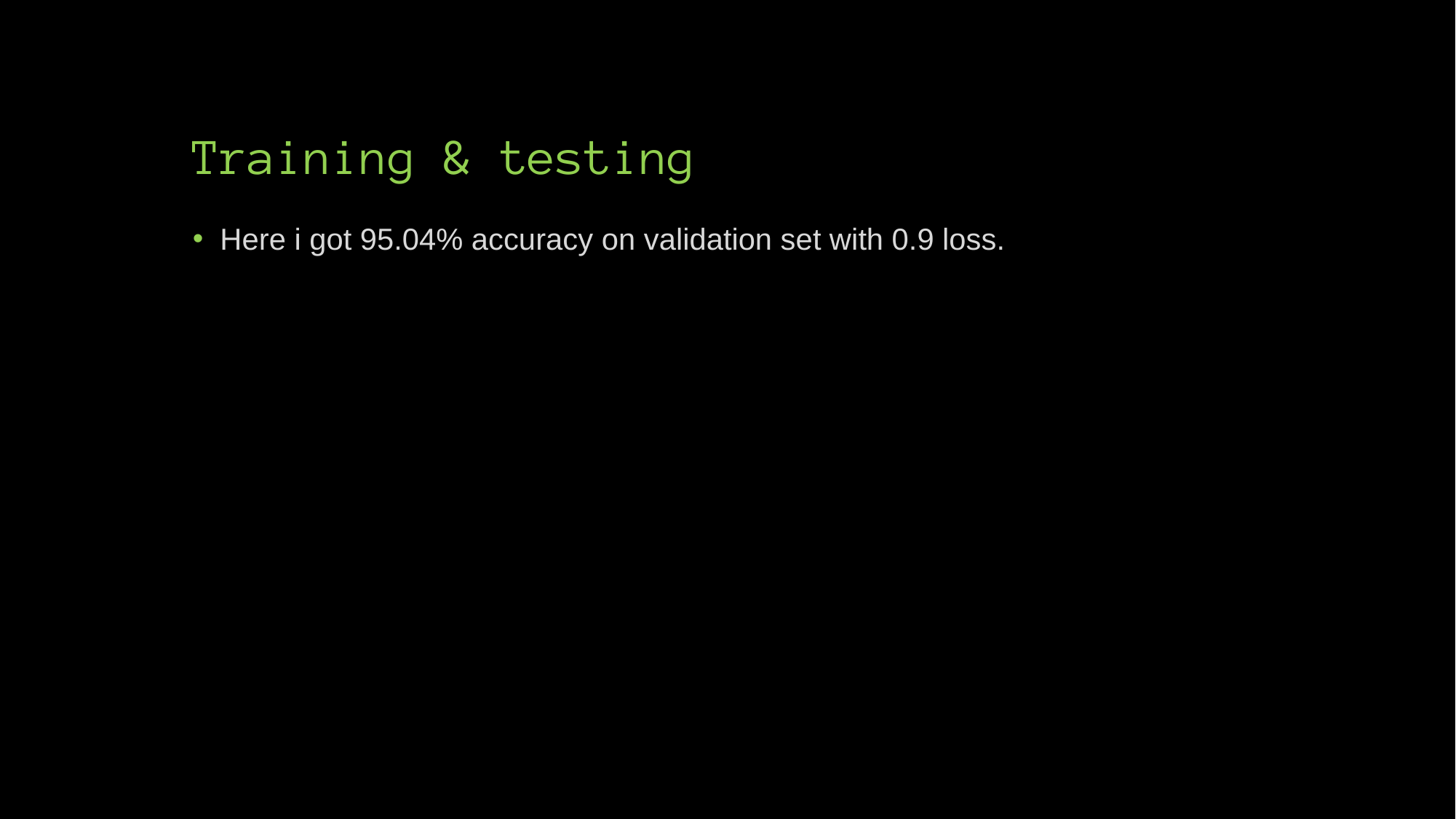

# Training & testing
Here i got 95.04% accuracy on validation set with 0.9 loss.